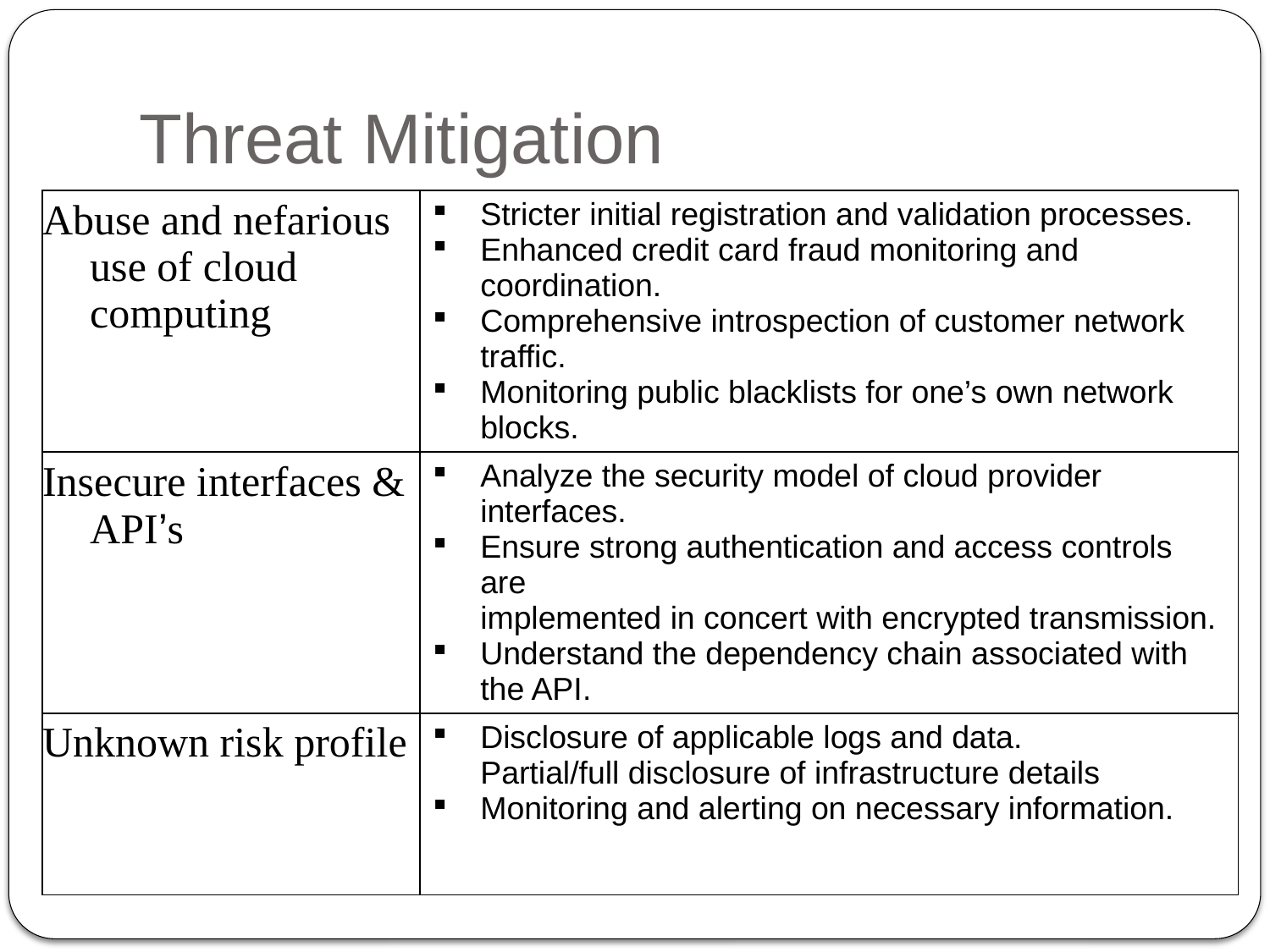

Threat Mitigation
| Abuse and nefarious use of cloud computing | Stricter initial registration and validation processes. Enhanced credit card fraud monitoring and coordination. Comprehensive introspection of customer network traffic. Monitoring public blacklists for one’s own network blocks. |
| --- | --- |
| Insecure interfaces & API’s | Analyze the security model of cloud provider interfaces. Ensure strong authentication and access controls are implemented in concert with encrypted transmission. Understand the dependency chain associated with the API. |
| Unknown risk profile | Disclosure of applicable logs and data. Partial/full disclosure of infrastructure details Monitoring and alerting on necessary information. |